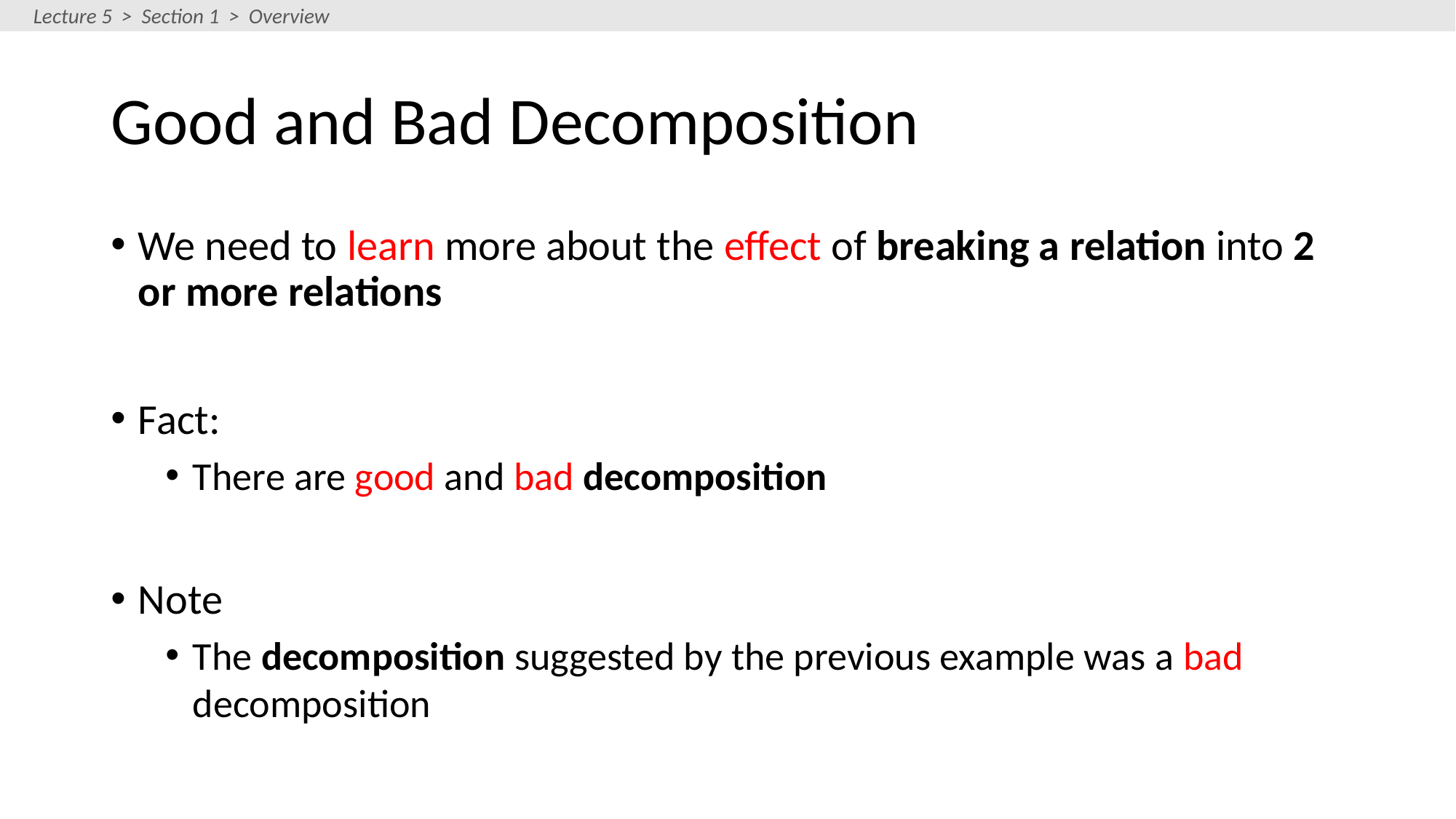

Lecture 5  >  Section 1  >  Overview
# Good and Bad Decomposition
We need to learn more about the effect of breaking a relation into 2 or more relations

Fact:
There are good and bad decomposition

Note
The decomposition suggested by the previous example was a bad decomposition